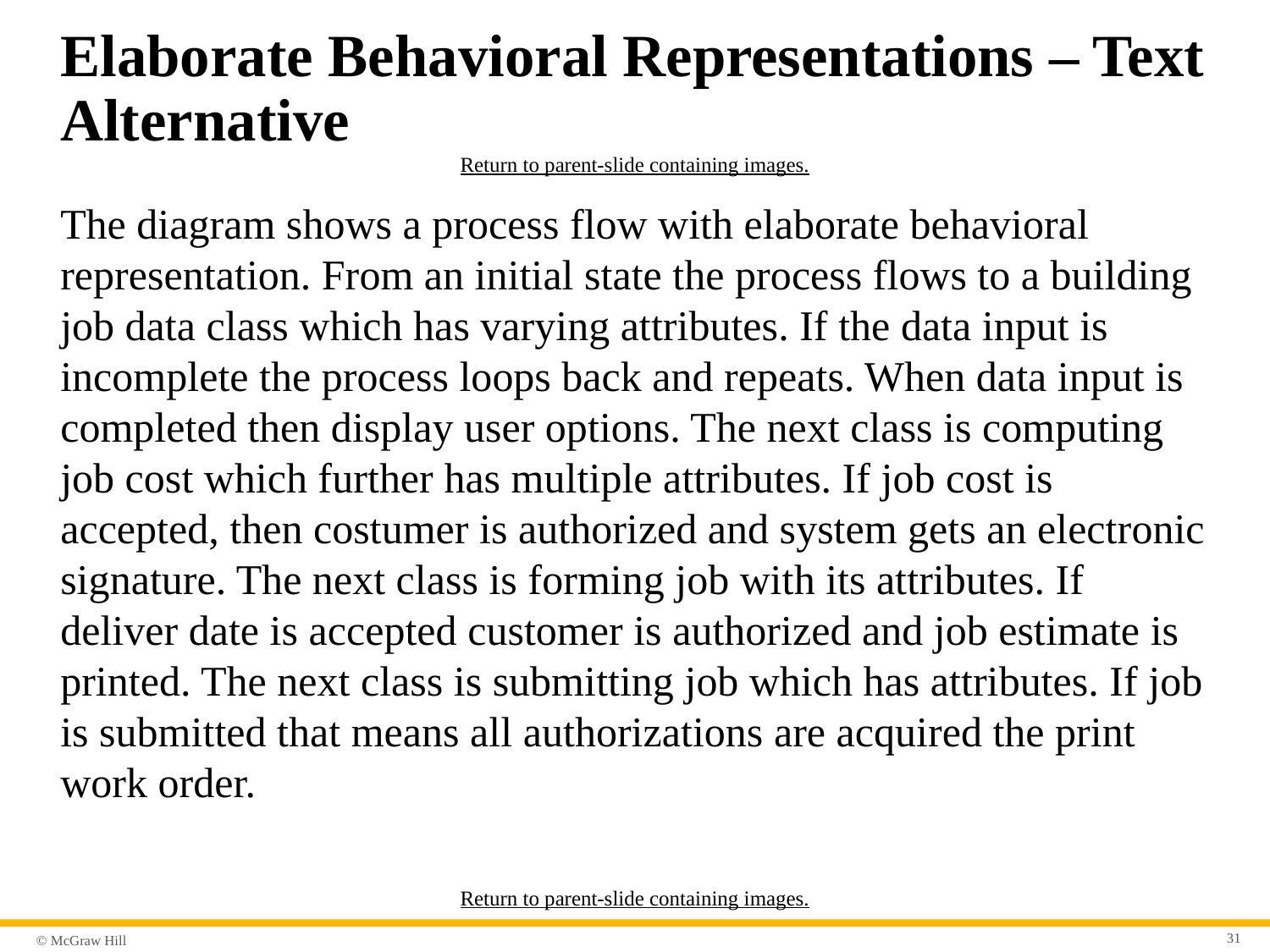

# Elaborate Behavioral Representations – Text Alternative
Return to parent-slide containing images.
The diagram shows a process flow with elaborate behavioral representation. From an initial state the process flows to a building job data class which has varying attributes. If the data input is incomplete the process loops back and repeats. When data input is completed then display user options. The next class is computing job cost which further has multiple attributes. If job cost is accepted, then costumer is authorized and system gets an electronic signature. The next class is forming job with its attributes. If deliver date is accepted customer is authorized and job estimate is printed. The next class is submitting job which has attributes. If job is submitted that means all authorizations are acquired the print work order.
Return to parent-slide containing images.
31